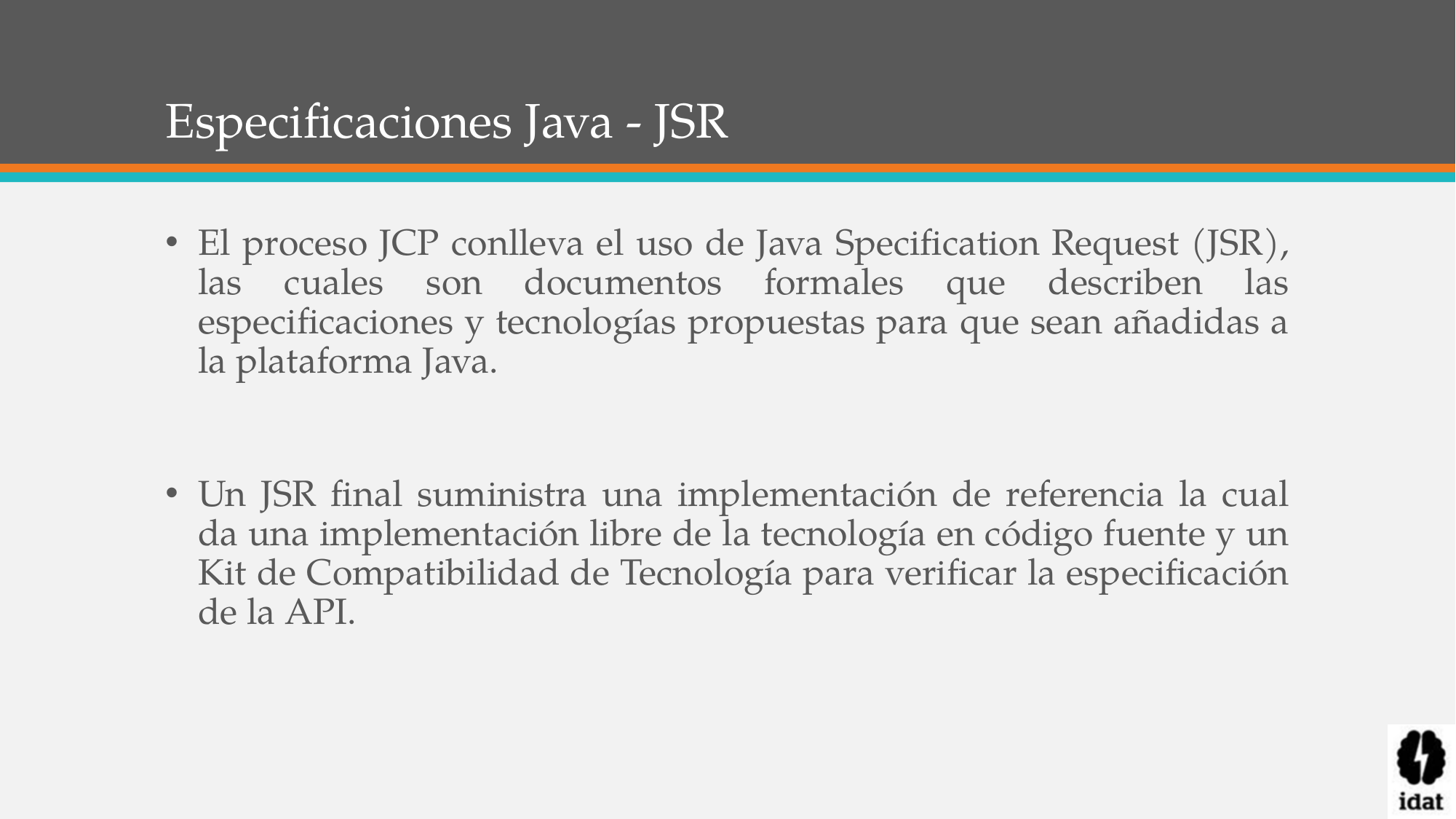

# Especificaciones Java - JSR
El proceso JCP conlleva el uso de Java Specification Request (JSR), las cuales son documentos formales que describen las especificaciones y tecnologías propuestas para que sean añadidas a la plataforma Java.

Un JSR final suministra una implementación de referencia la cual da una implementación libre de la tecnología en código fuente y un Kit de Compatibilidad de Tecnología para verificar la especificación de la API.